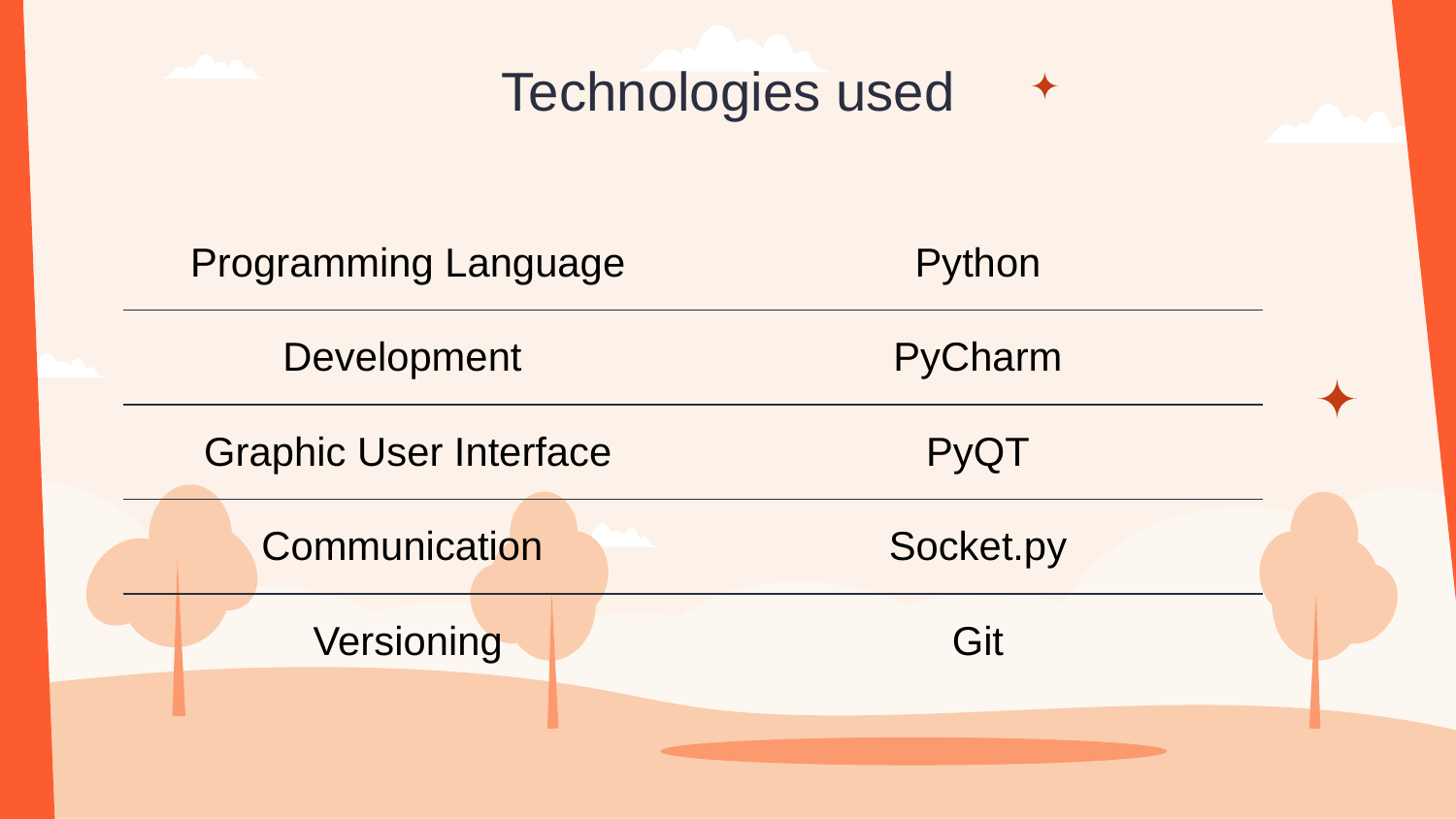

# Technologies used
| Programming Language | Python |
| --- | --- |
| Development | PyCharm |
| Graphic User Interface | PyQT |
| Communication | Socket.py |
| Versioning | Git |